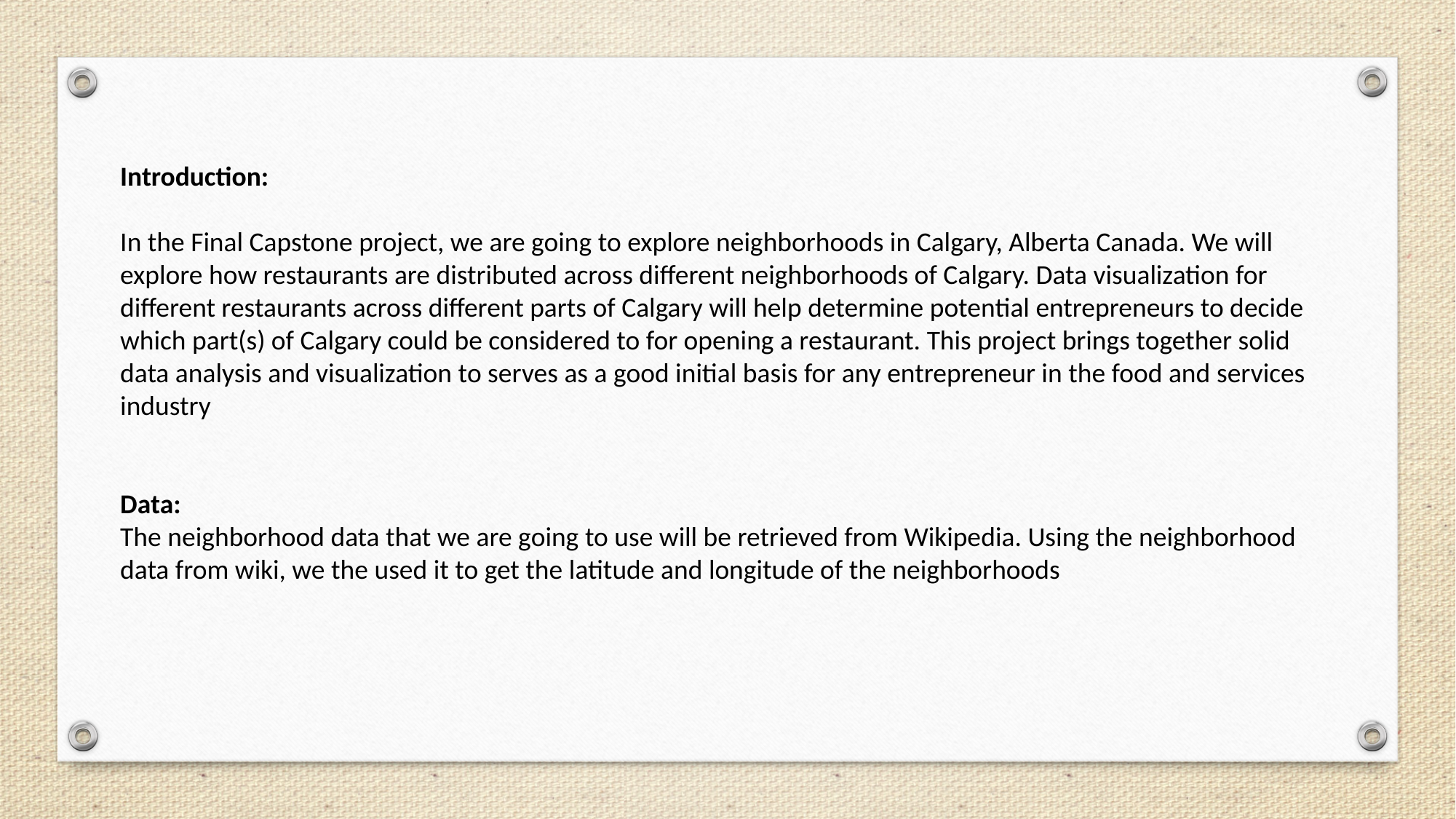

Introduction:

In the Final Capstone project, we are going to explore neighborhoods in Calgary, Alberta Canada. We will explore how restaurants are distributed across different neighborhoods of Calgary. Data visualization for different restaurants across different parts of Calgary will help determine potential entrepreneurs to decide which part(s) of Calgary could be considered to for opening a restaurant. This project brings together solid data analysis and visualization to serves as a good initial basis for any entrepreneur in the food and services industry

Data:
The neighborhood data that we are going to use will be retrieved from Wikipedia. Using the neighborhood data from wiki, we the used it to get the latitude and longitude of the neighborhoods